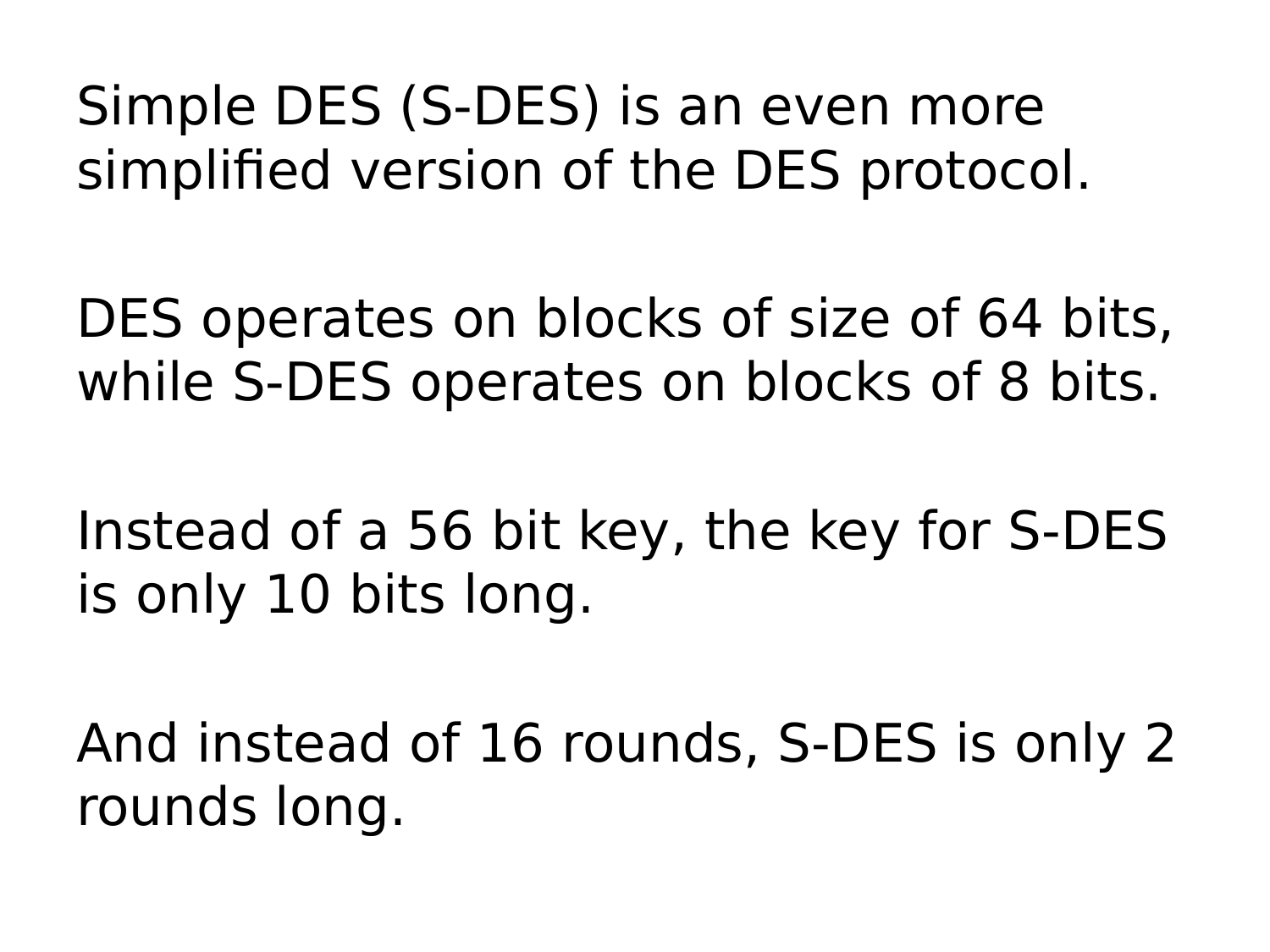

Simple DES (S-DES) is an even more simplified version of the DES protocol.

DES operates on blocks of size of 64 bits, while S-DES operates on blocks of 8 bits.

Instead of a 56 bit key, the key for S-DES is only 10 bits long.

And instead of 16 rounds, S-DES is only 2 rounds long.